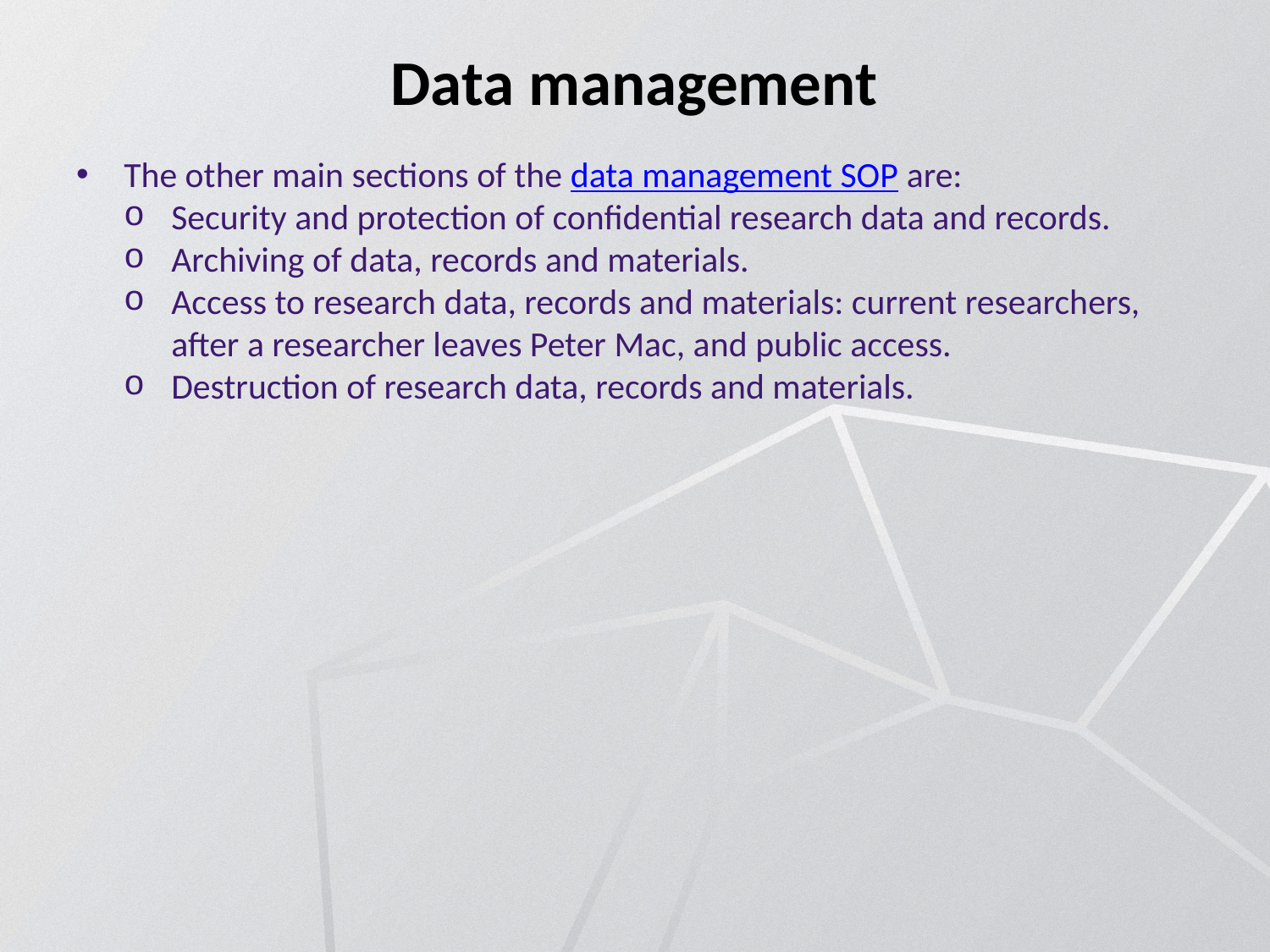

# Data management
The other main sections of the data management SOP are:
Security and protection of confidential research data and records.
Archiving of data, records and materials.
Access to research data, records and materials: current researchers, after a researcher leaves Peter Mac, and public access.
Destruction of research data, records and materials.